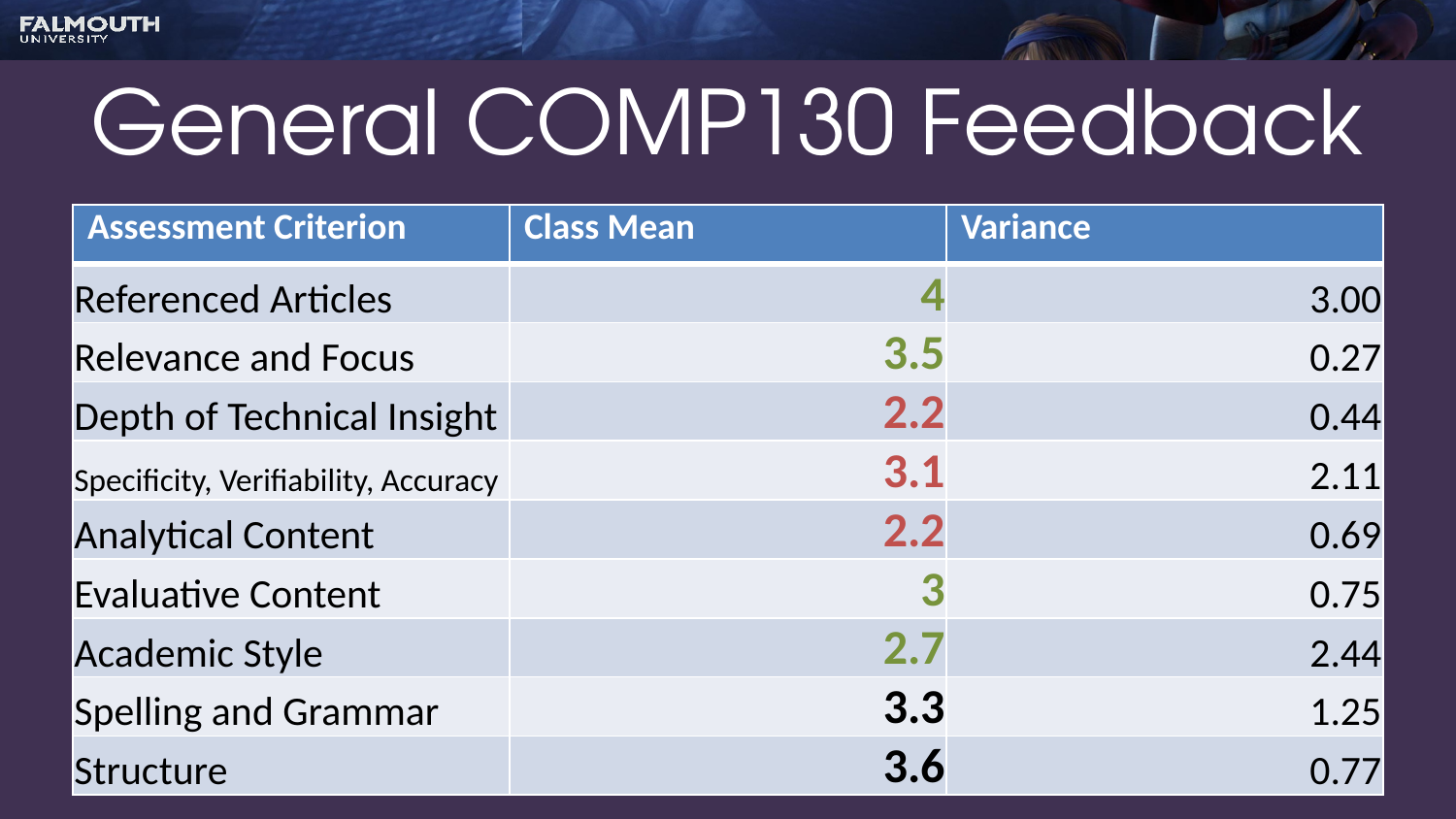

# General COMP130 Feedback
| Assessment Criterion | Class Mean | Variance |
| --- | --- | --- |
| Referenced Articles | 4 | 3.00 |
| Relevance and Focus | 3.5 | 0.27 |
| Depth of Technical Insight | 2.2 | 0.44 |
| Specificity, Verifiability, Accuracy | 3.1 | 2.11 |
| Analytical Content | 2.2 | 0.69 |
| Evaluative Content | 3 | 0.75 |
| Academic Style | 2.7 | 2.44 |
| Spelling and Grammar | 3.3 | 1.25 |
| Structure | 3.6 | 0.77 |